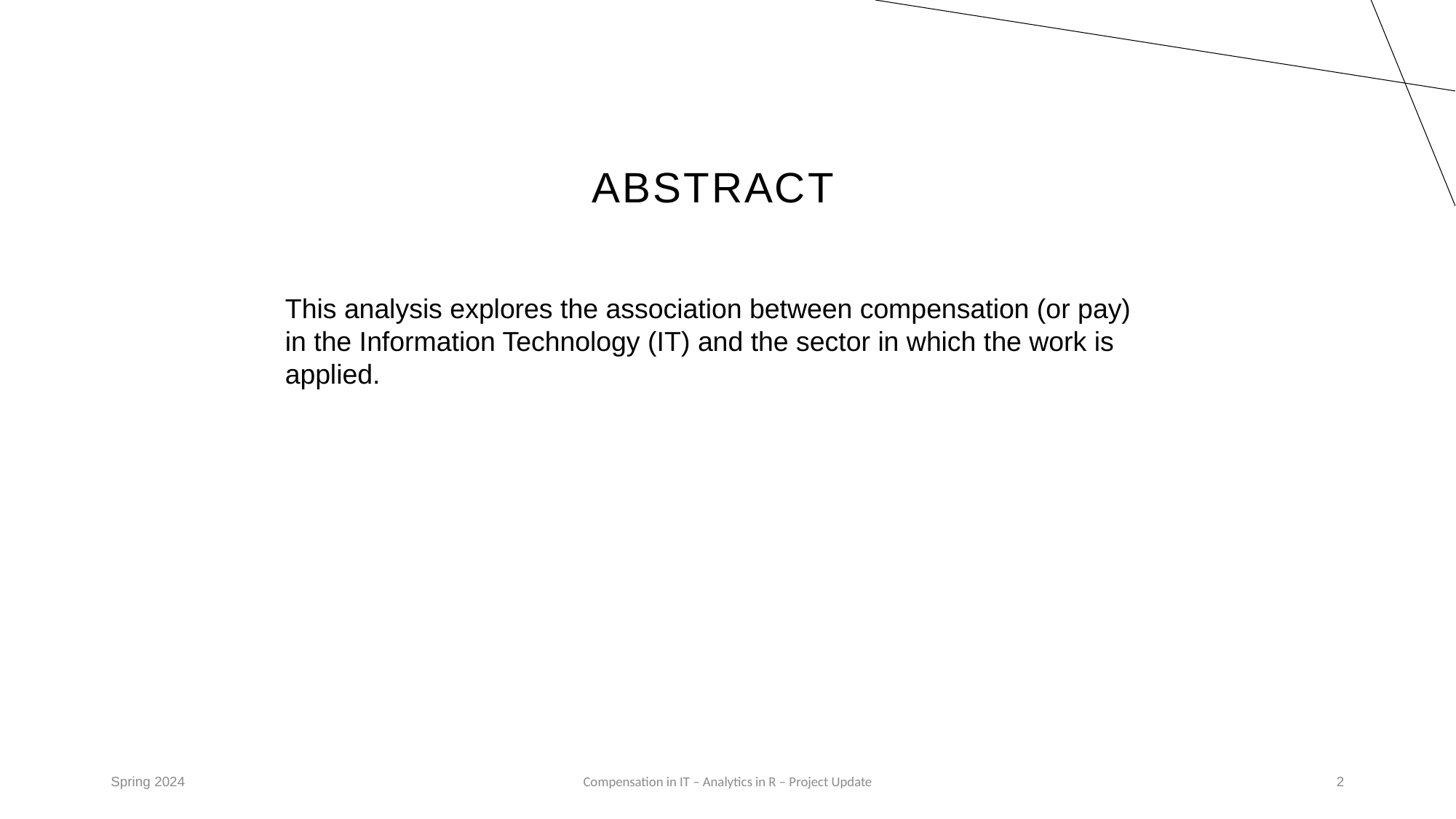

# ABSTRACT
This analysis explores the association between compensation (or pay) in the Information Technology (IT) and the sector in which the work is applied.

Spring 2024
Compensation in IT – Analytics in R – Project Update
2